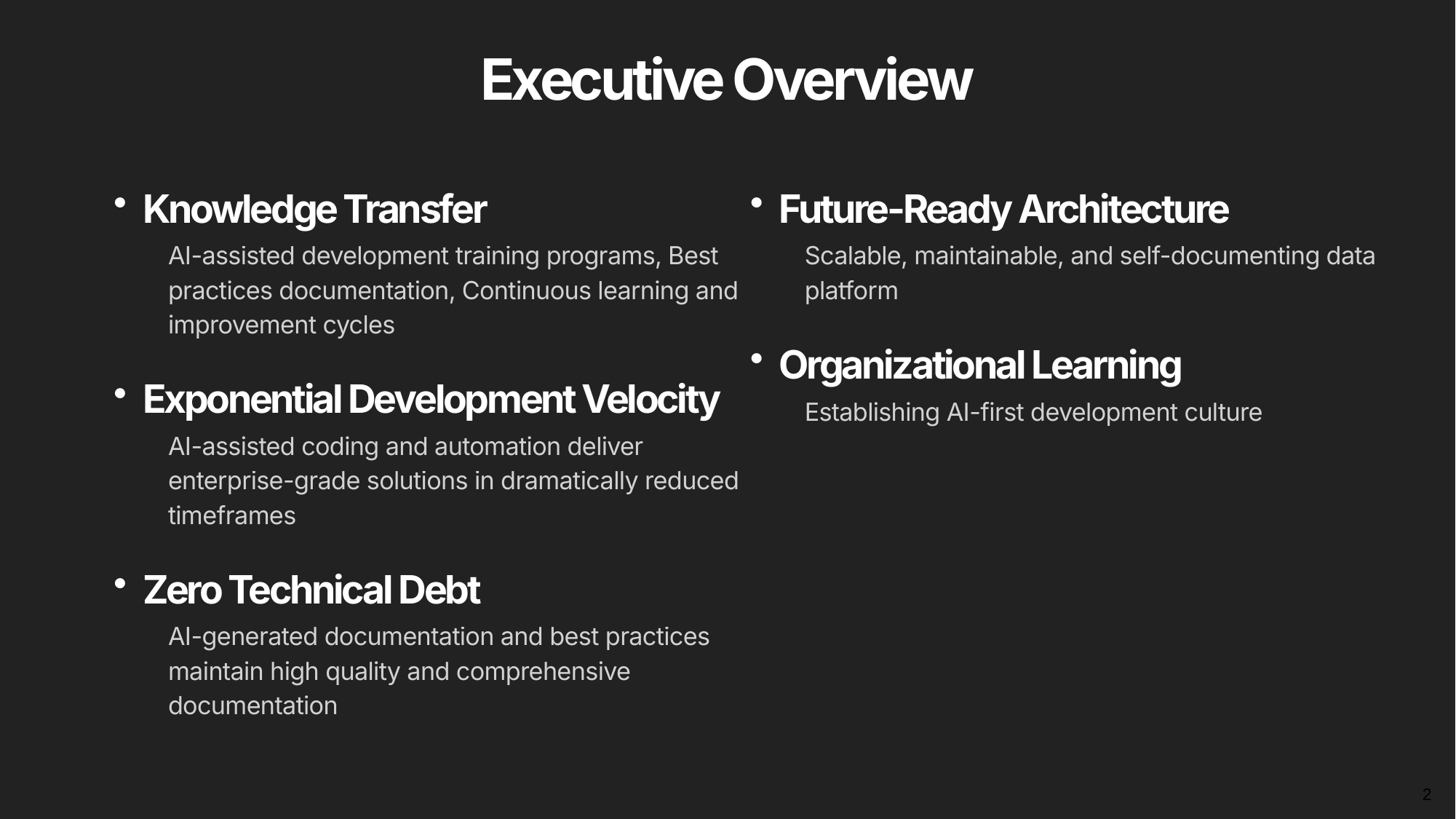

Executive Overview
Knowledge Transfer
AI-assisted development training programs, Best practices documentation, Continuous learning and improvement cycles
Exponential Development Velocity
AI-assisted coding and automation deliver enterprise-grade solutions in dramatically reduced timeframes
Zero Technical Debt
AI-generated documentation and best practices maintain high quality and comprehensive documentation
Future-Ready Architecture
Scalable, maintainable, and self-documenting data platform
Organizational Learning
Establishing AI-first development culture

2